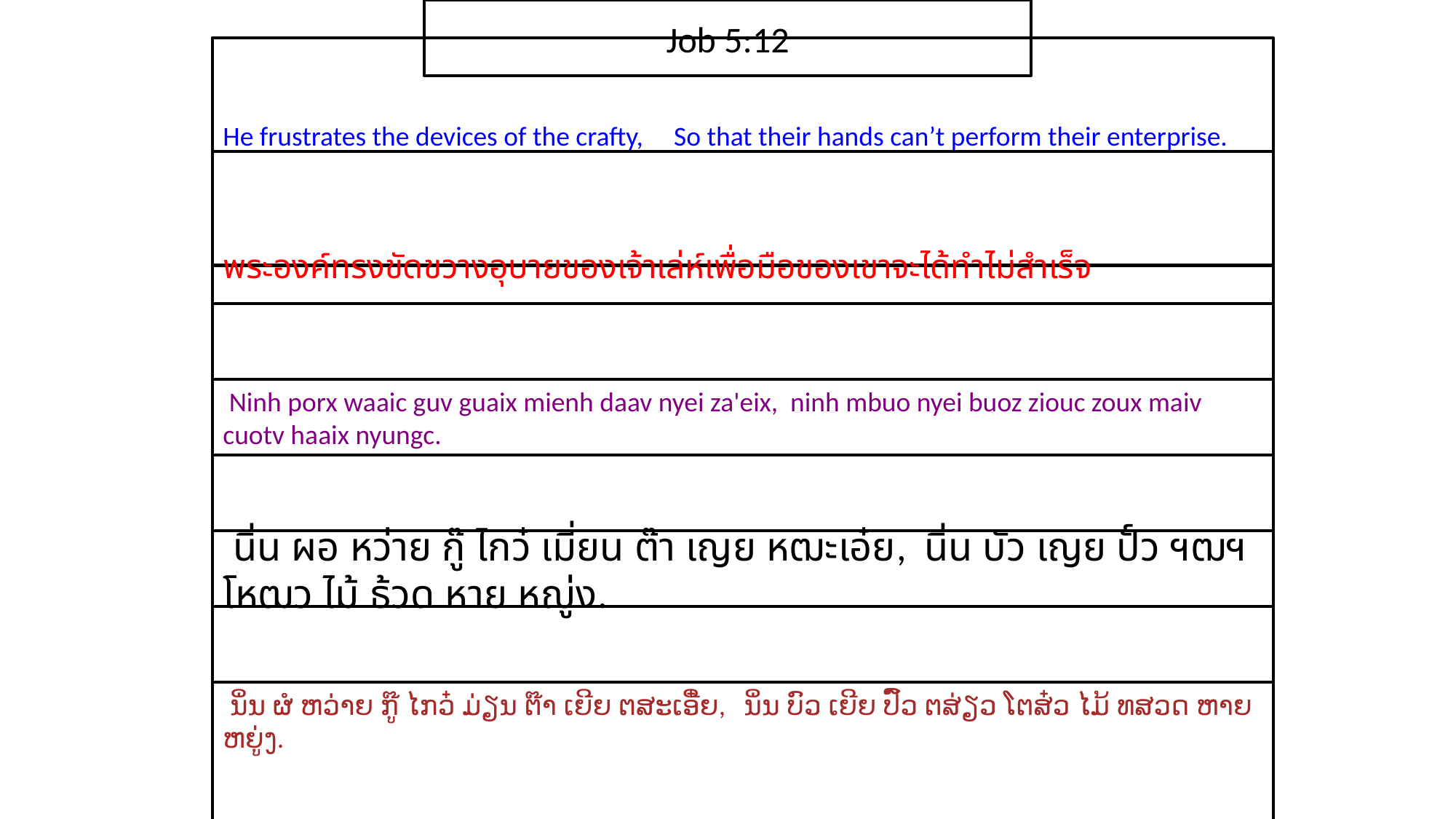

Job 5:12
He frustrates the devices of the crafty,     So that their hands can’t perform their enterprise.
​พระ​องค์​ทรง​ขัดขวาง​อุบาย​ของ​เจ้า​เล่ห์เพื่อ​มือ​ของ​เขา​จะ​ได้​ทำ​ไม่​สำเร็จ
 Ninh porx waaic guv guaix mienh daav nyei za'eix,  ninh mbuo nyei buoz ziouc zoux maiv cuotv haaix nyungc.
 นิ่น ผอ หว่าย กู๊ ไกว๋ เมี่ยน ต๊า เญย หฒะเอ๋ย,  นิ่น บัว เญย ปั์ว ฯฒฯ โหฒว ไม้ ธ้วด หาย หญู่ง.
 ນິ່ນ ຜໍ ຫວ່າຍ ກູ໊ ໄກວ໋ ມ່ຽນ ຕ໊າ ເຍີຍ ຕສະເອີ໋ຍ,   ນິ່ນ ບົວ ເຍີຍ ປົ໌ວ ຕສ່ຽວ ໂຕສ໋ວ ໄມ້ ທສວດ ຫາຍ ຫຍູ່ງ.